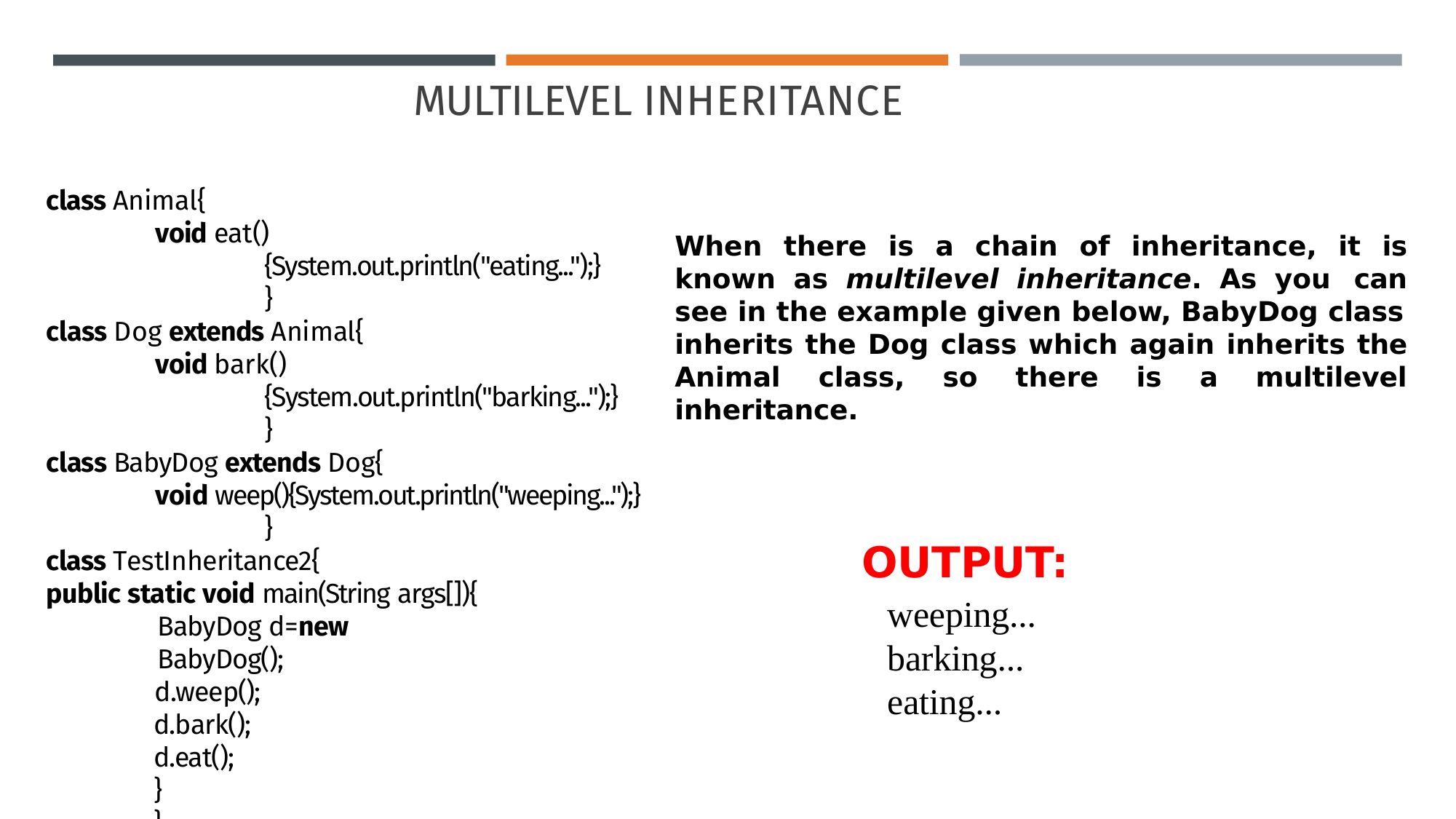

# MULTILEVEL INHERITANCE
class Animal{
void eat()
{System.out.println("eating...");}
}
class Dog extends Animal{
void bark()
{System.out.println("barking...");}
}
class BabyDog extends Dog{
void weep(){System.out.println("weeping...");}
}
class TestInheritance2{
public static void main(String args[]){ BabyDog d=new BabyDog();
d.weep();
d.bark();
d.eat();
}
}
When  there  is  a  chain  of  inheritance,  it  is known as multilevel inheritance. As you  can see in the example given below, BabyDog class
inherits the Dog class which again inherits the Animal   class,   so   there   is   a   multilevel inheritance.
OUTPUT:
weeping... barking... eating...